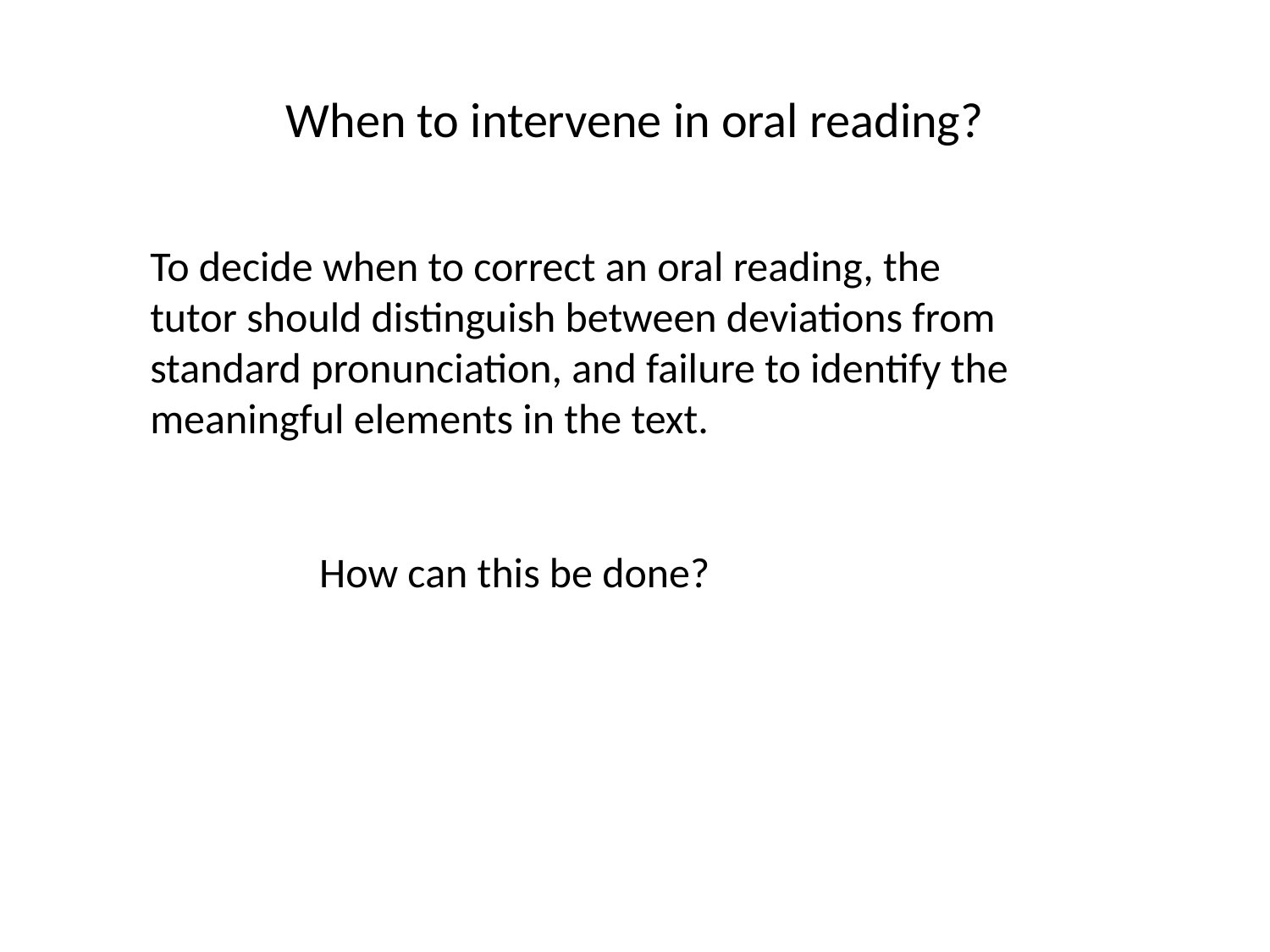

# When to intervene in oral reading?
To decide when to correct an oral reading, the tutor should distinguish between deviations from standard pronunciation, and failure to identify the meaningful elements in the text.
How can this be done?